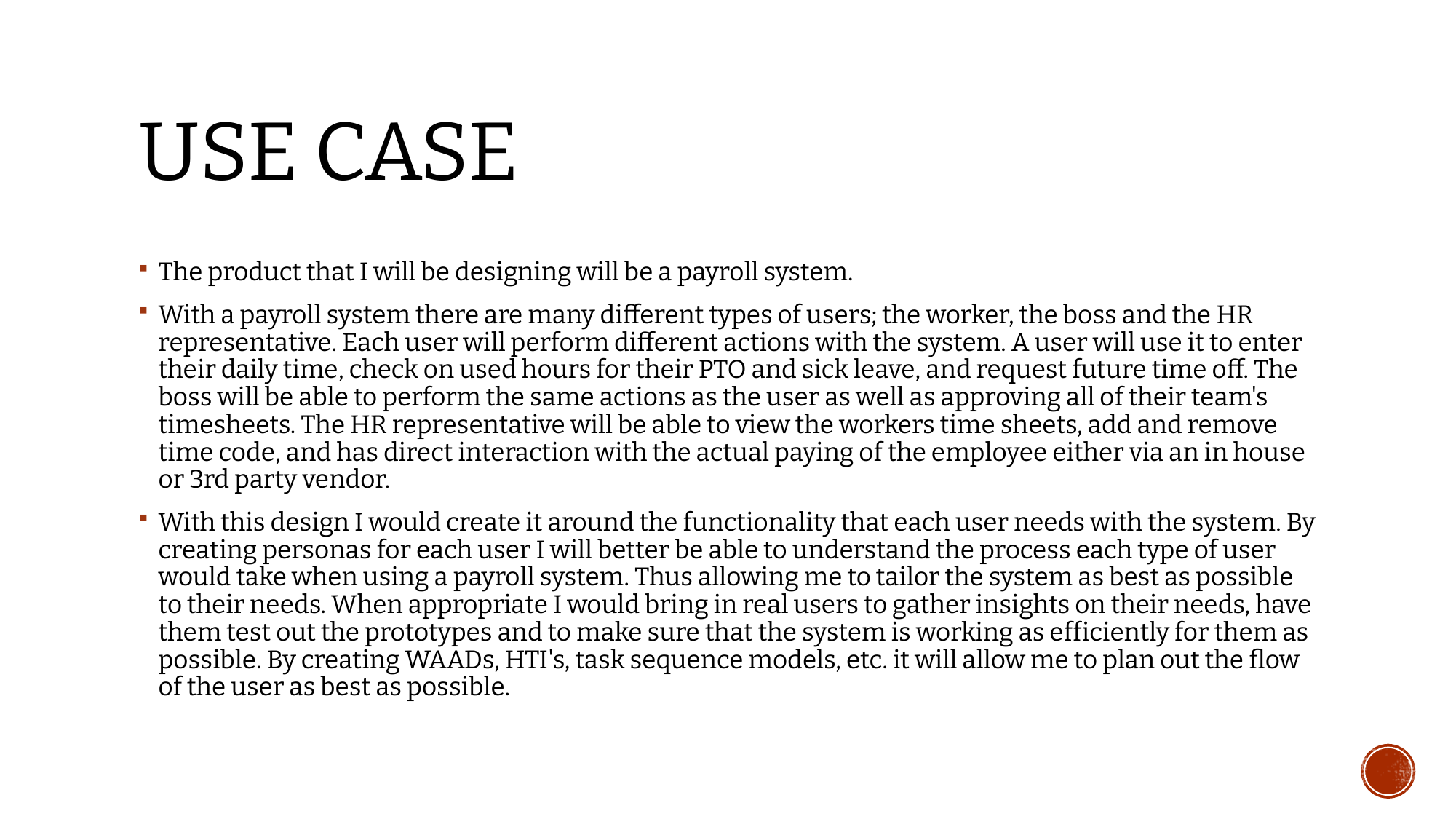

# Use Case
The product that I will be designing will be a payroll system.
With a payroll system there are many different types of users; the worker, the boss and the HR representative. Each user will perform different actions with the system. A user will use it to enter their daily time, check on used hours for their PTO and sick leave, and request future time off. The boss will be able to perform the same actions as the user as well as approving all of their team's timesheets. The HR representative will be able to view the workers time sheets, add and remove time code, and has direct interaction with the actual paying of the employee either via an in house or 3rd party vendor.
With this design I would create it around the functionality that each user needs with the system. By creating personas for each user I will better be able to understand the process each type of user would take when using a payroll system. Thus allowing me to tailor the system as best as possible to their needs. When appropriate I would bring in real users to gather insights on their needs, have them test out the prototypes and to make sure that the system is working as efficiently for them as possible. By creating WAADs, HTI's, task sequence models, etc. it will allow me to plan out the flow of the user as best as possible.